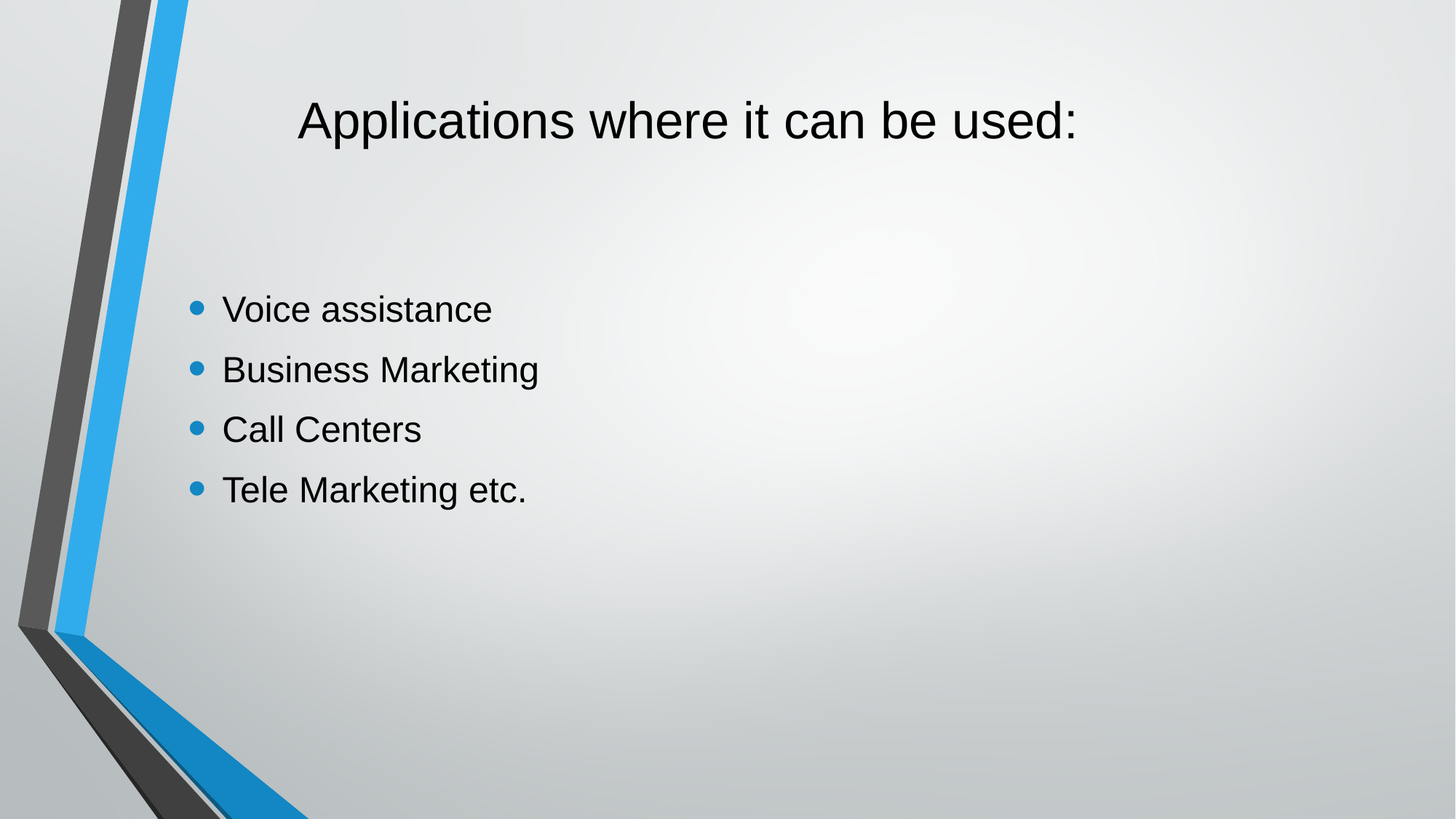

# Applications where it can be used:
Voice assistance
Business Marketing
Call Centers
Tele Marketing etc.